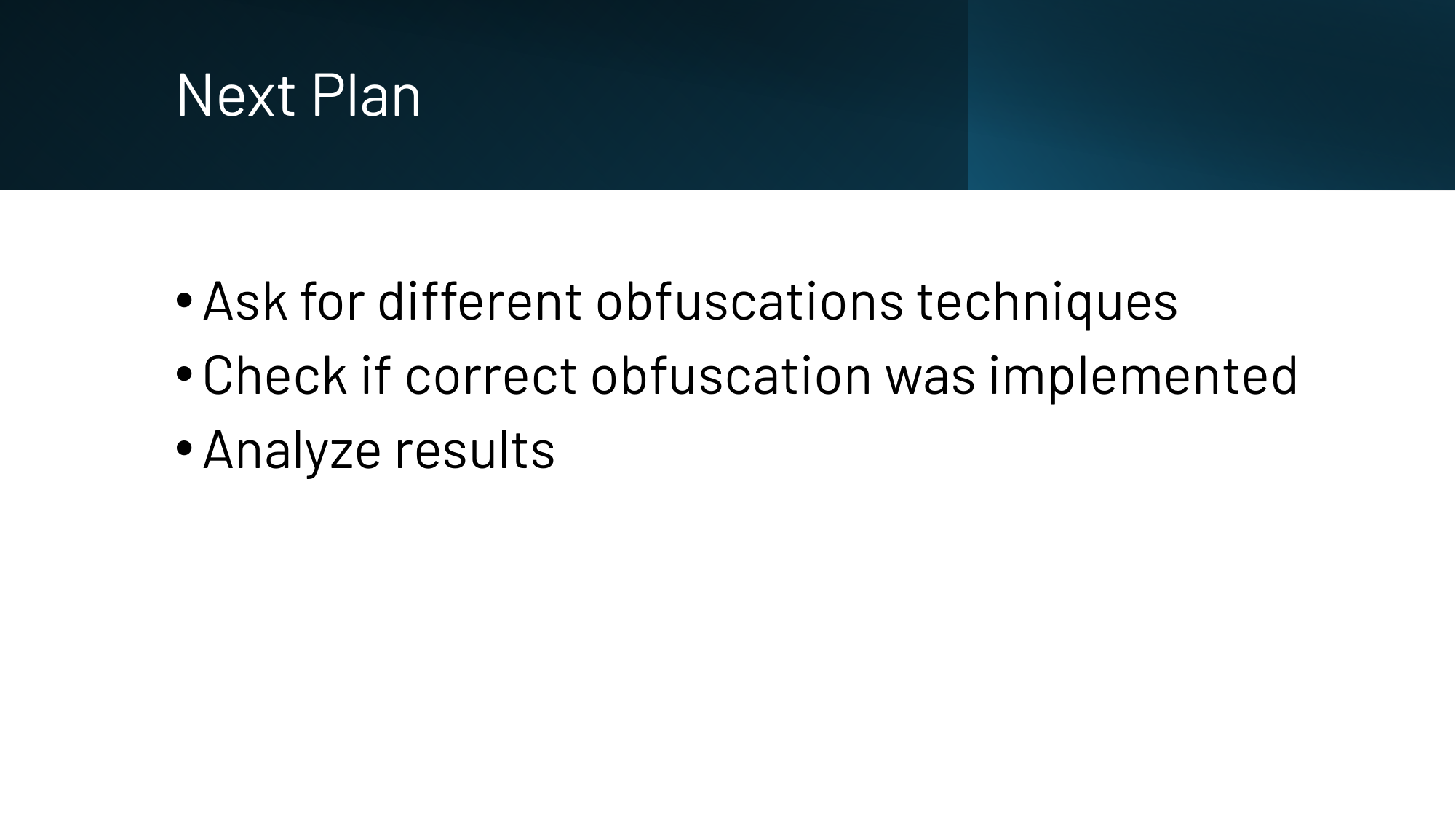

# Next Plan
Ask for different obfuscations techniques
Check if correct obfuscation was implemented
Analyze results